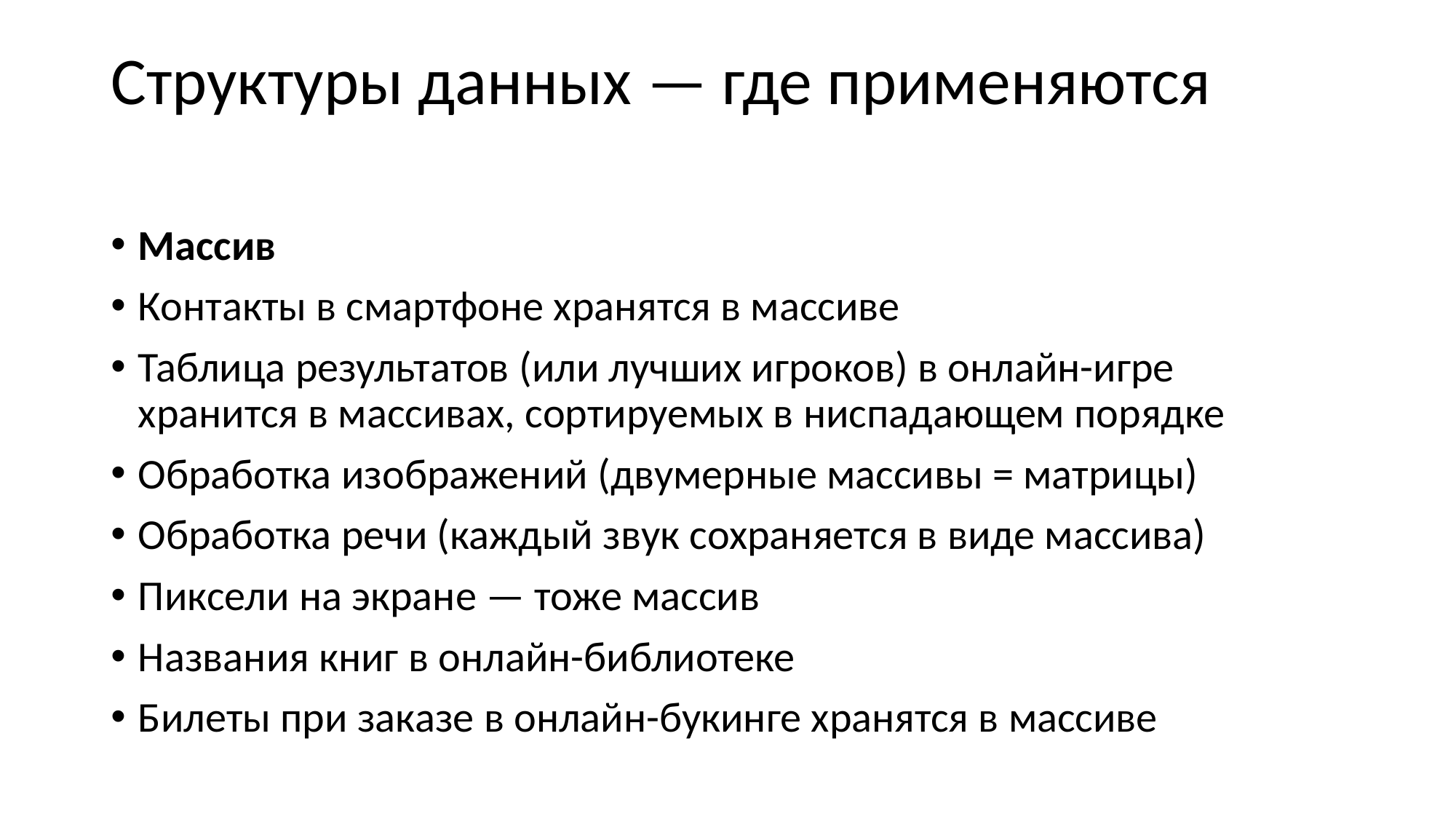

# Структуры данных — где применяются
Массив
Контакты в смартфоне хранятся в массиве
Таблица результатов (или лучших игроков) в онлайн-игре хранится в массивах, сортируемых в ниспадающем порядке
Обработка изображений (двумерные массивы = матрицы)
Обработка речи (каждый звук сохраняется в виде массива)
Пиксели на экране — тоже массив
Названия книг в онлайн-библиотеке
Билеты при заказе в онлайн-букинге хранятся в массиве